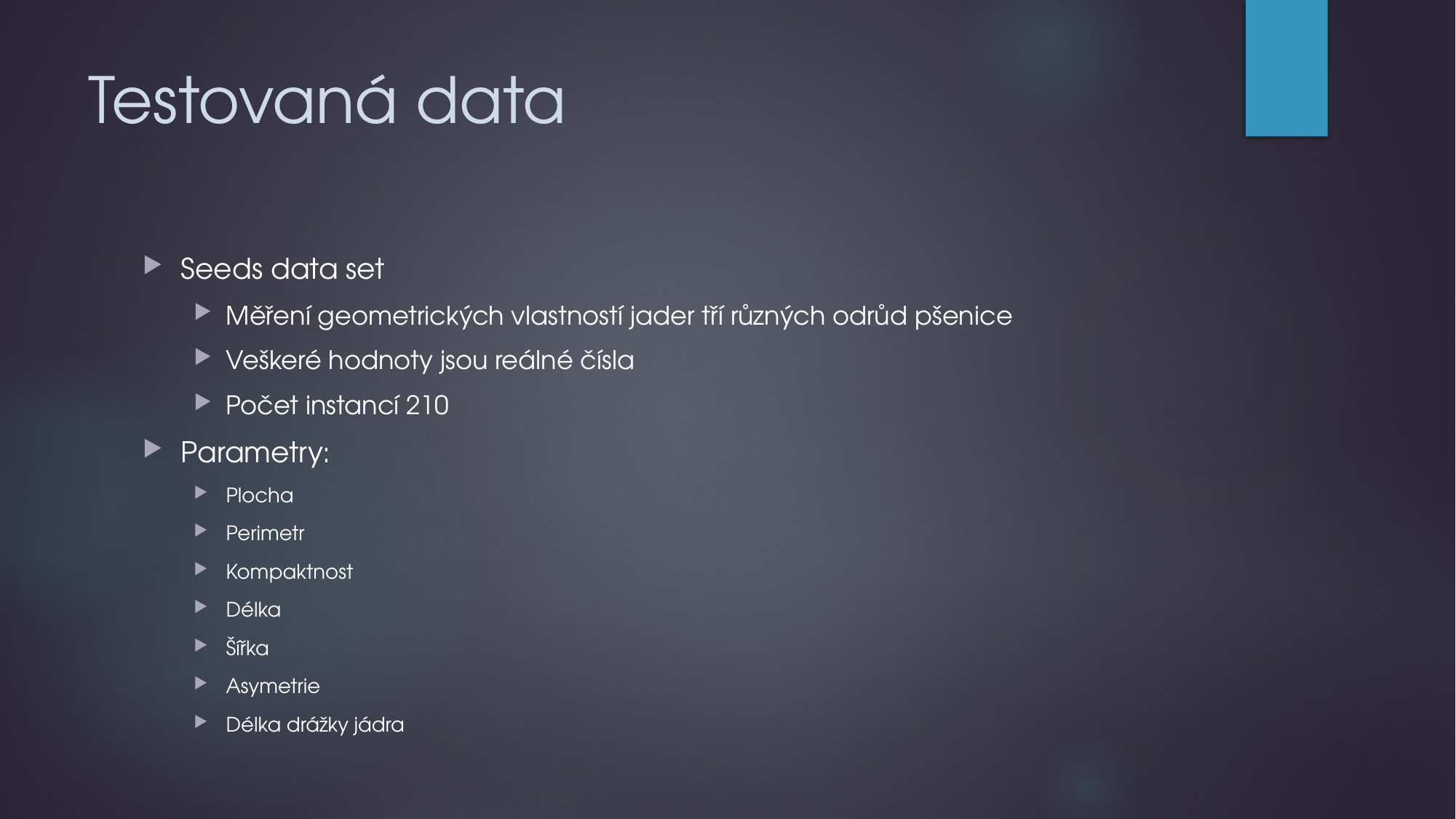

# Testovaná data
Seeds data set
Měření geometrických vlastností jader tří různých odrůd pšenice
Veškeré hodnoty jsou reálné čísla
Počet instancí 210
Parametry:
Plocha
Perimetr
Kompaktnost
Délka
Šířka
Asymetrie
Délka drážky jádra